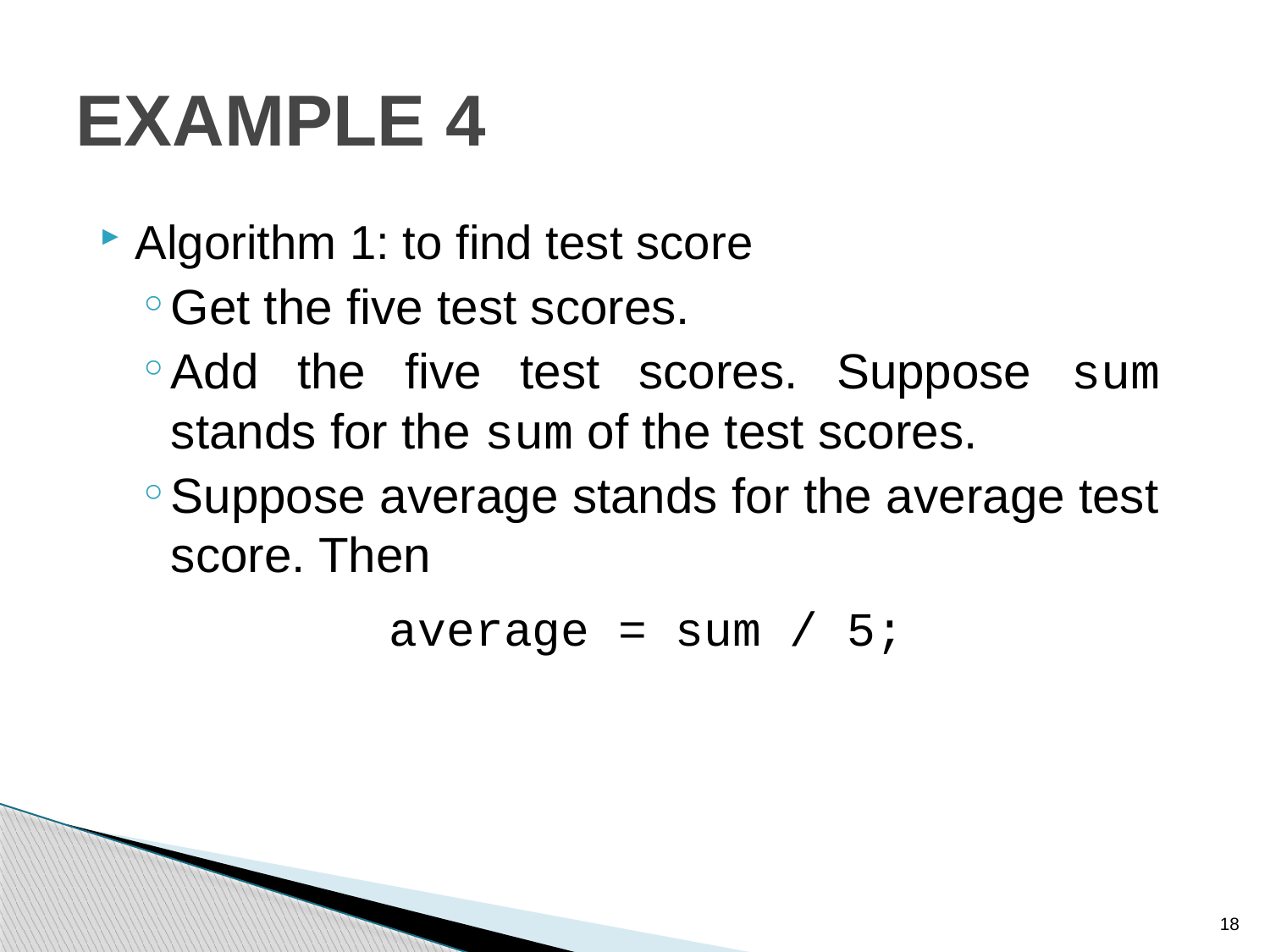

# Example 4
Algorithm 1: to find test score
Get the five test scores.
Add the five test scores. Suppose sum stands for the sum of the test scores.
Suppose average stands for the average test score. Then
			average = sum / 5;
18